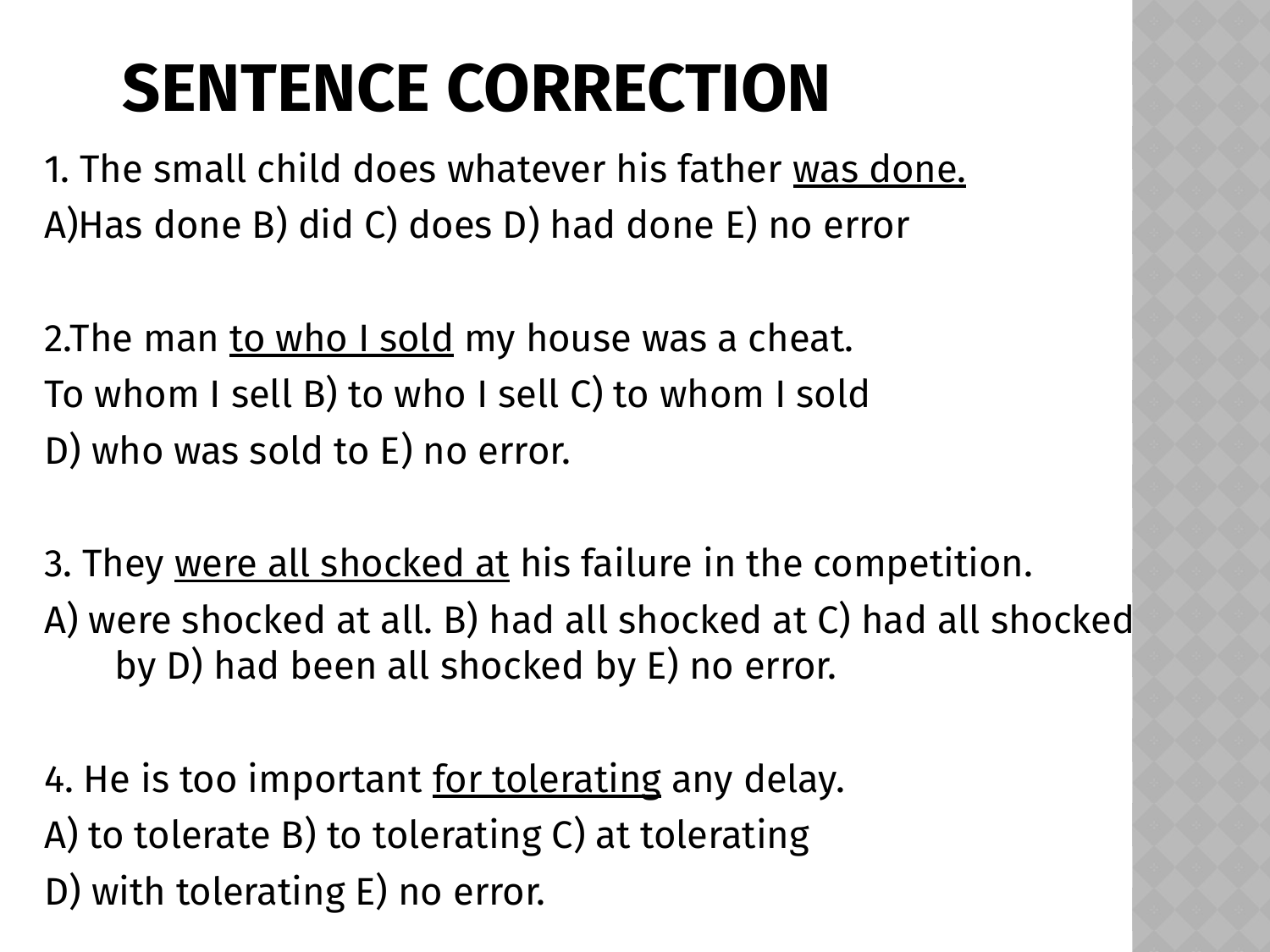

# SENTENCE CORRECTION
1. The small child does whatever his father was done.
A)Has done B) did C) does D) had done E) no error

2.The man to who I sold my house was a cheat.
To whom I sell B) to who I sell C) to whom I sold
D) who was sold to E) no error.

3. They were all shocked at his failure in the competition.
A) were shocked at all. B) had all shocked at C) had all shocked by D) had been all shocked by E) no error.

4. He is too important for tolerating any delay.
A) to tolerate B) to tolerating C) at tolerating
D) with tolerating E) no error.